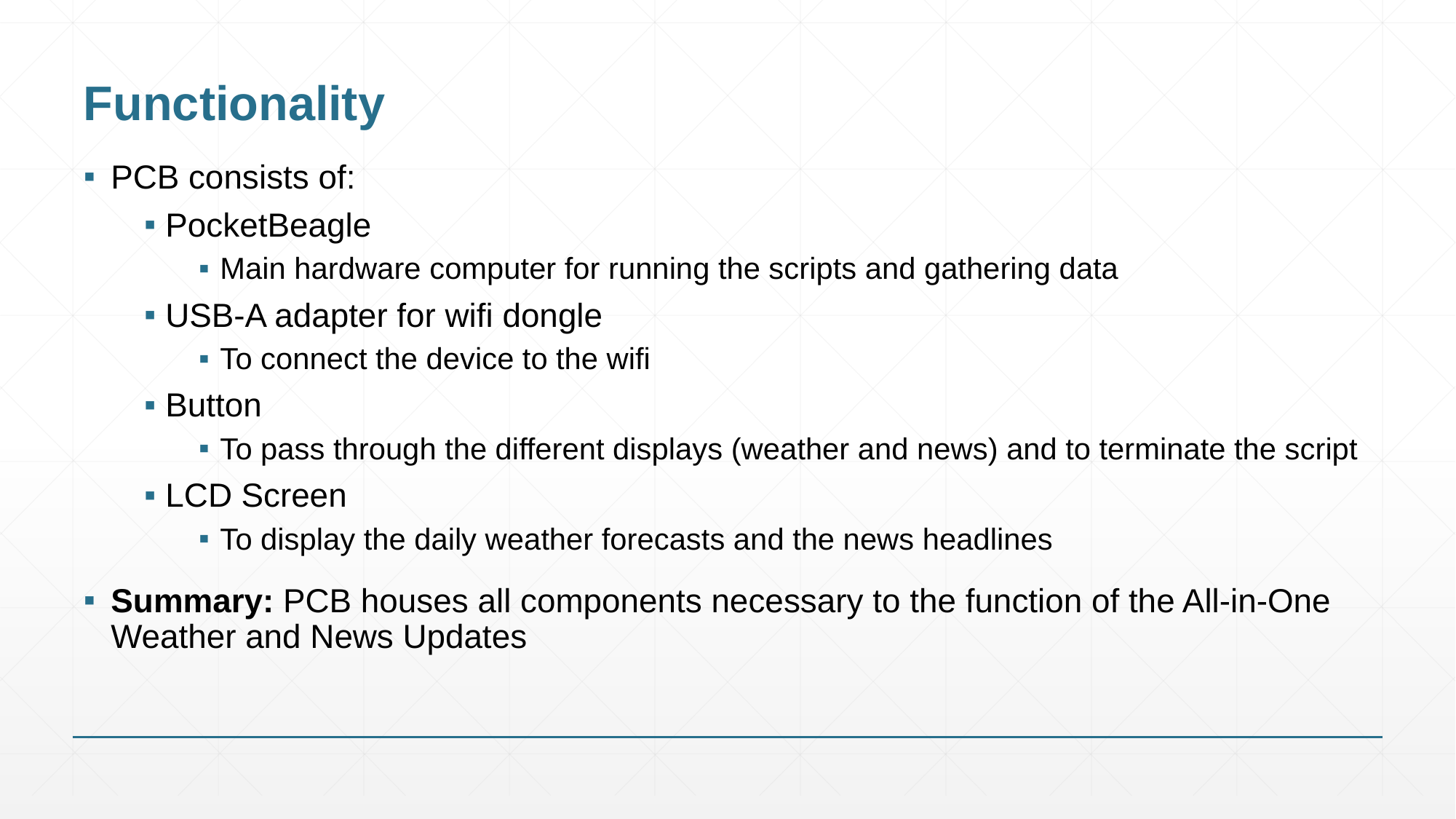

# Functionality
PCB consists of:
PocketBeagle
Main hardware computer for running the scripts and gathering data
USB-A adapter for wifi dongle
To connect the device to the wifi
Button
To pass through the different displays (weather and news) and to terminate the script
LCD Screen
To display the daily weather forecasts and the news headlines
Summary: PCB houses all components necessary to the function of the All-in-One Weather and News Updates